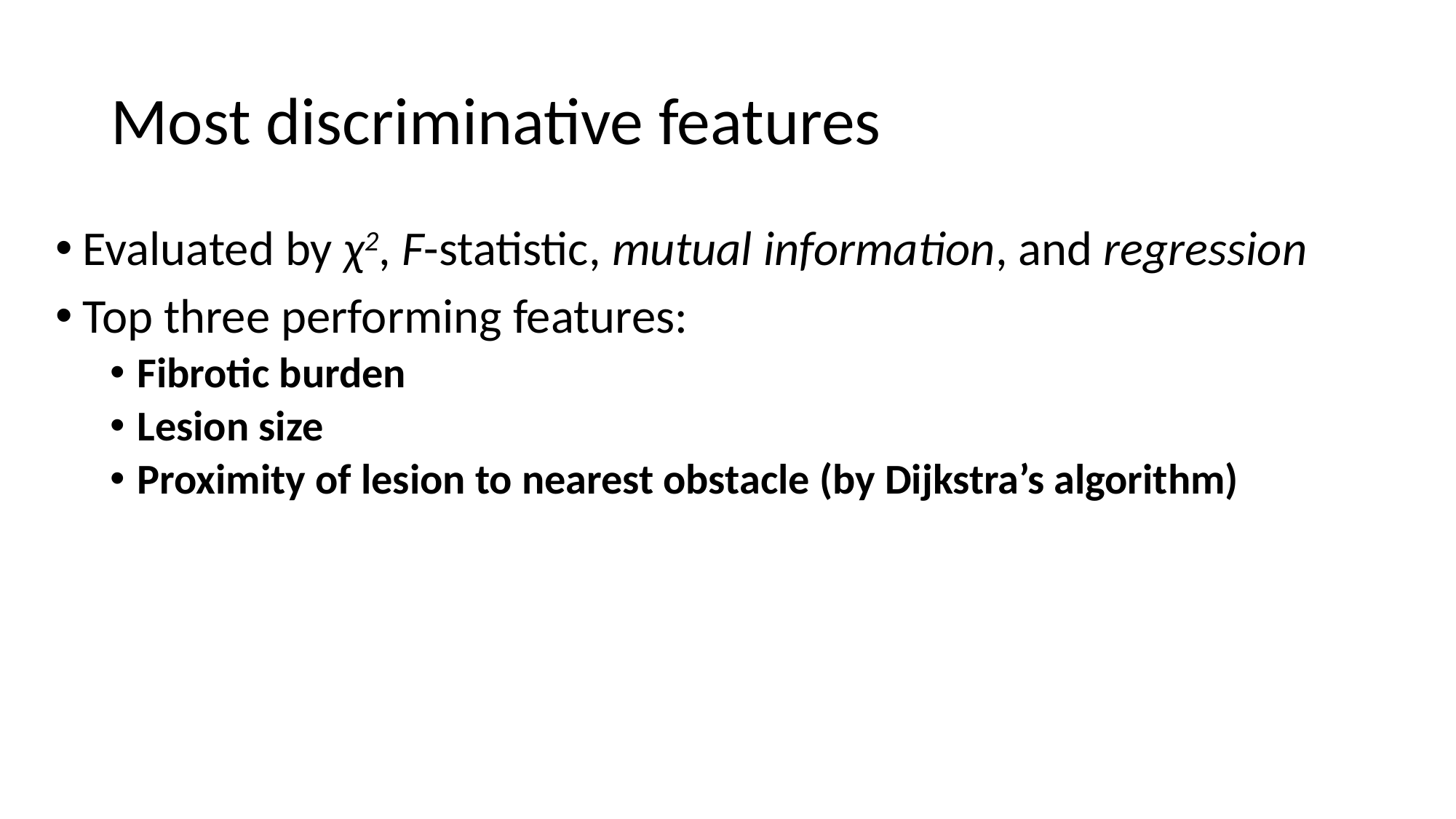

# Most discriminative features
Evaluated by χ2, F-statistic, mutual information, and regression
Top three performing features:
Fibrotic burden
Lesion size
Proximity of lesion to nearest obstacle (by Dijkstra’s algorithm)